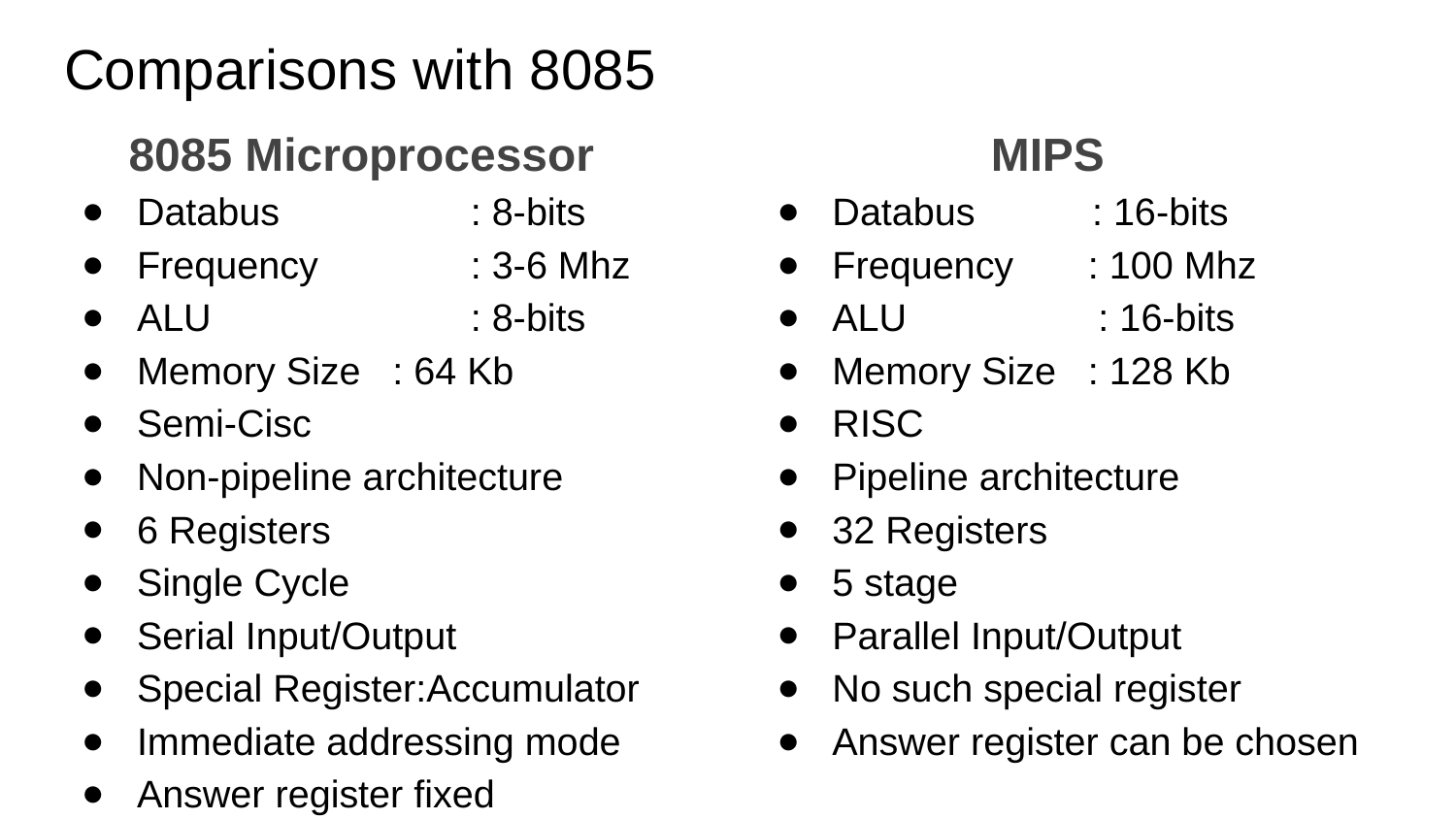

# Comparisons with 8085
 MIPS
Databus           : 16-bits
Frequency       : 100 Mhz
ALU                  : 16-bits
Memory Size   : 128 Kb
RISC
Pipeline architecture
32 Registers
5 stage
Parallel Input/Output
No such special register
Answer register can be chosen

     8085 Microprocessor
Databus 	    : 8-bits
Frequency 	    : 3-6 Mhz
ALU 		    : 8-bits
Memory Size   : 64 Kb
Semi-Cisc
Non-pipeline architecture
6 Registers
Single Cycle
Serial Input/Output
Special Register:Accumulator
Immediate addressing mode
Answer register fixed